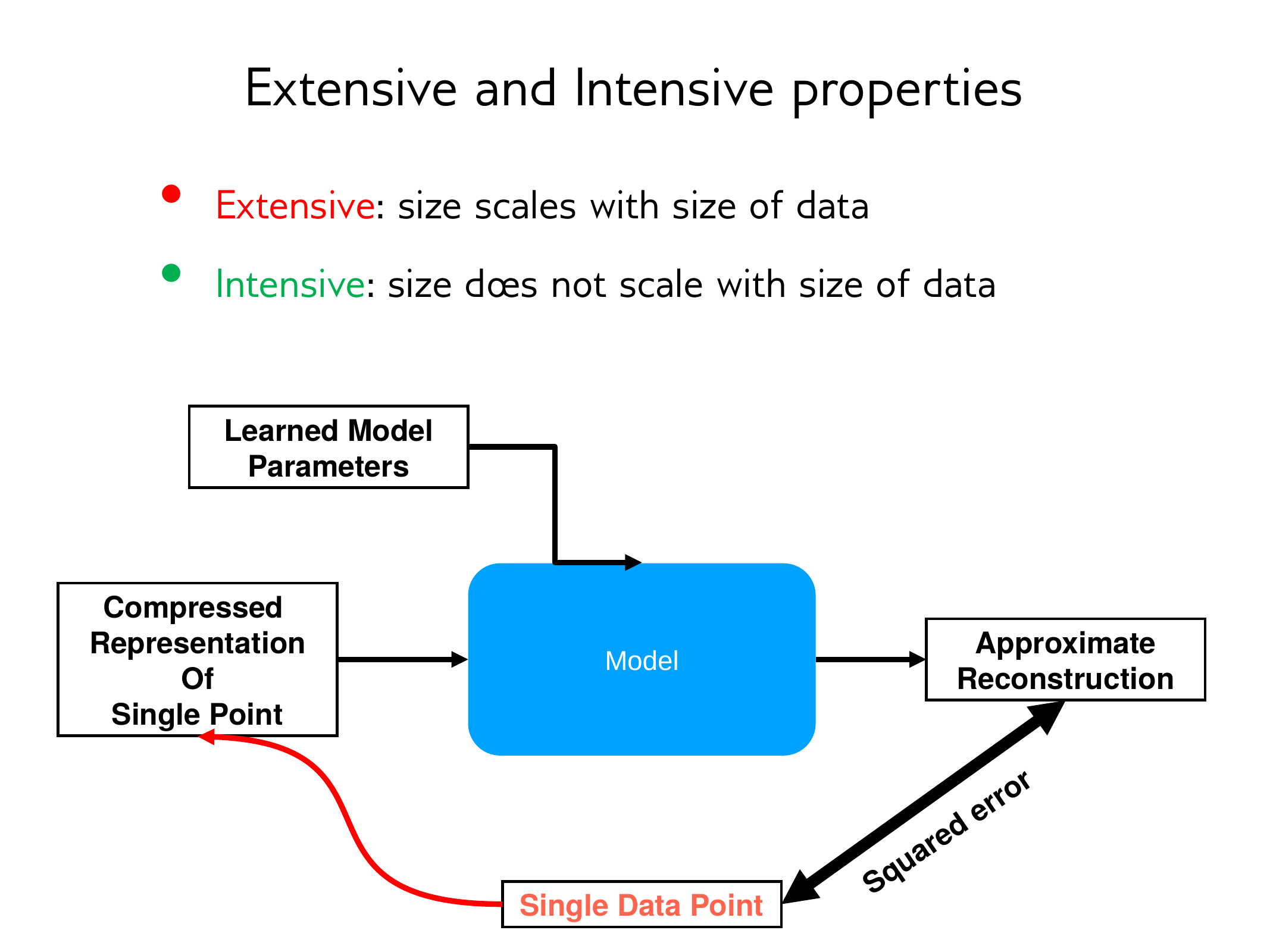

# Extensive and Intensive properties
Extensive: size scales with size of data
Intensive: size does not scale with size of data
Learned Model Parameters

Model

Compressed
Representation
Of
Single Point
Approximate
Reconstruction
Squared error
Single Data Point